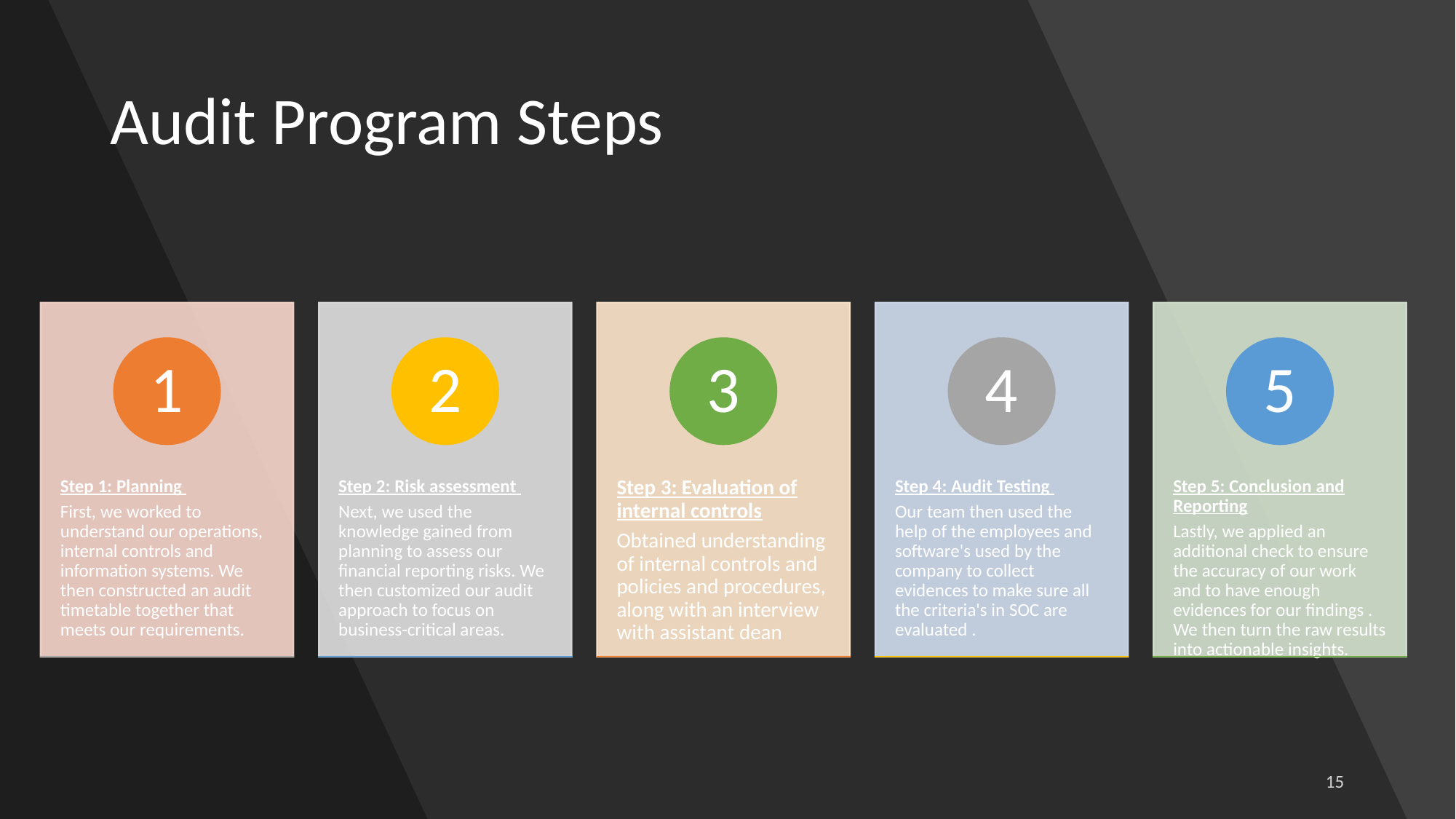

# Audit Program Steps
Step 1: Planning
First, we worked to understand our operations, internal controls and information systems. We then constructed an audit timetable together that meets our requirements.
1
Step 2: Risk assessment
Next, we used the knowledge gained from planning to assess our financial reporting risks. We then customized our audit approach to focus on business-critical areas.
2
Step 3: Evaluation of internal controls
Obtained understanding of internal controls and policies and procedures, along with an interview with assistant dean
3
Step 4: Audit Testing
Our team then used the help of the employees and software's used by the company to collect evidences to make sure all the criteria's in SOC are evaluated .
4
Step 5: Conclusion and Reporting
Lastly, we applied an additional check to ensure the accuracy of our work and to have enough evidences for our findings . We then turn the raw results into actionable insights.
5
15